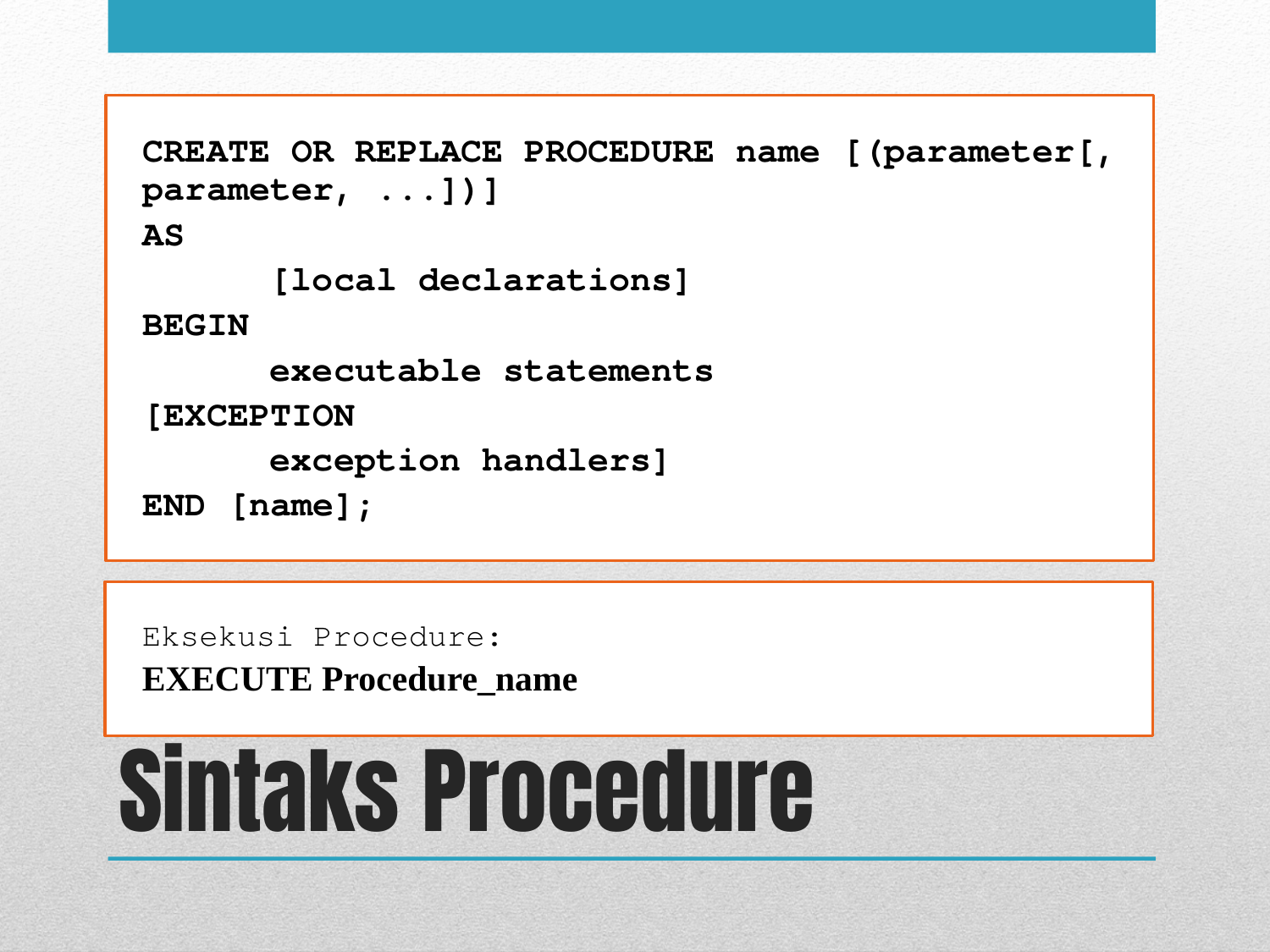

CREATE OR REPLACE PROCEDURE name [(parameter[, parameter, ...])]
AS
	[local declarations]
BEGIN
	executable statements
[EXCEPTION
	exception handlers]
END [name];
Eksekusi Procedure:
EXECUTE Procedure_name
# Sintaks Procedure